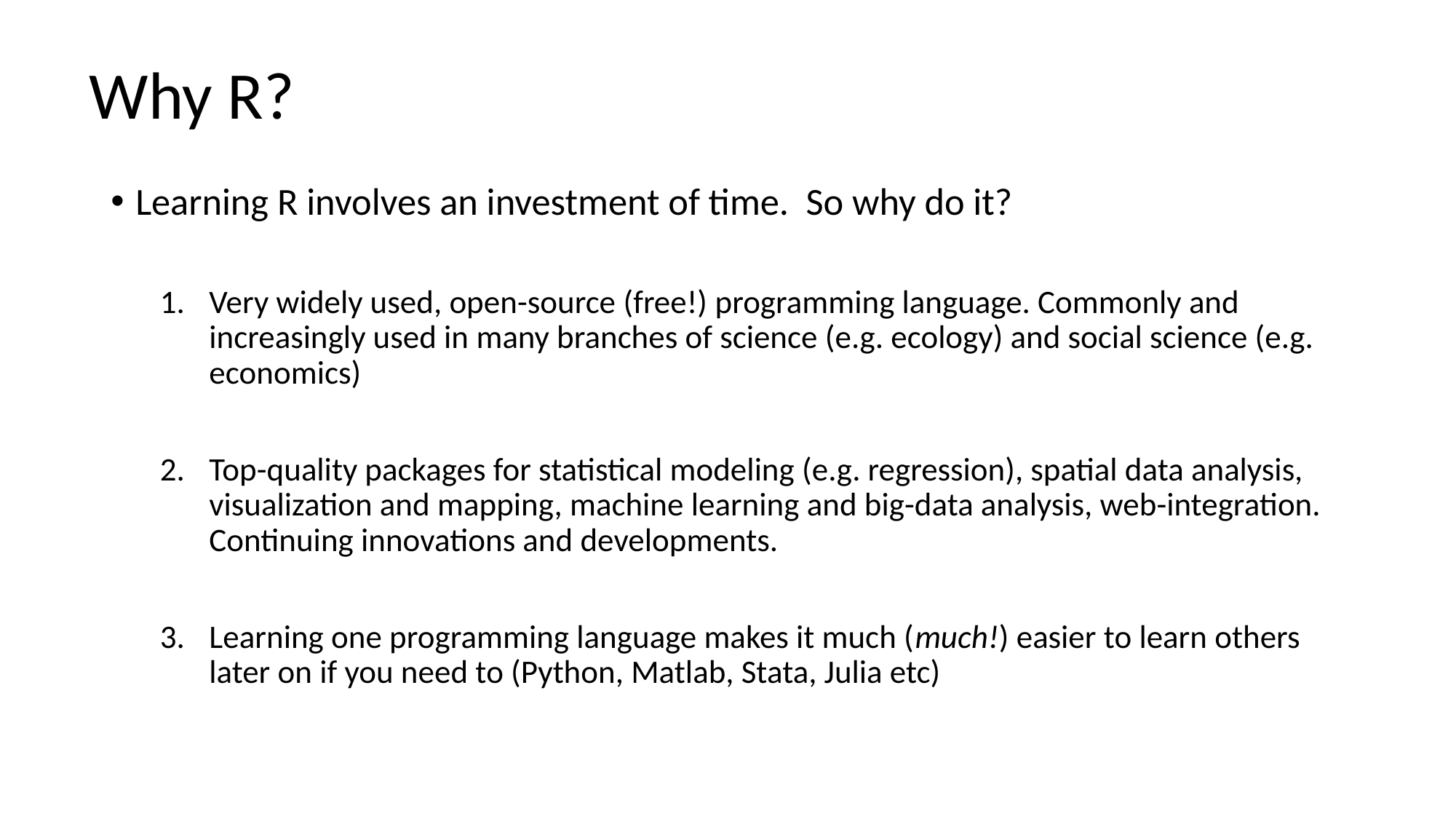

# Why R?
Learning R involves an investment of time.  So why do it?

Very widely used, open-source (free!) programming language. Commonly and increasingly used in many branches of science (e.g. ecology) and social science (e.g. economics)

Top-quality packages for statistical modeling (e.g. regression), spatial data analysis, visualization and mapping, machine learning and big-data analysis, web-integration. Continuing innovations and developments.

Learning one programming language makes it much (much!) easier to learn others later on if you need to (Python, Matlab, Stata, Julia etc)